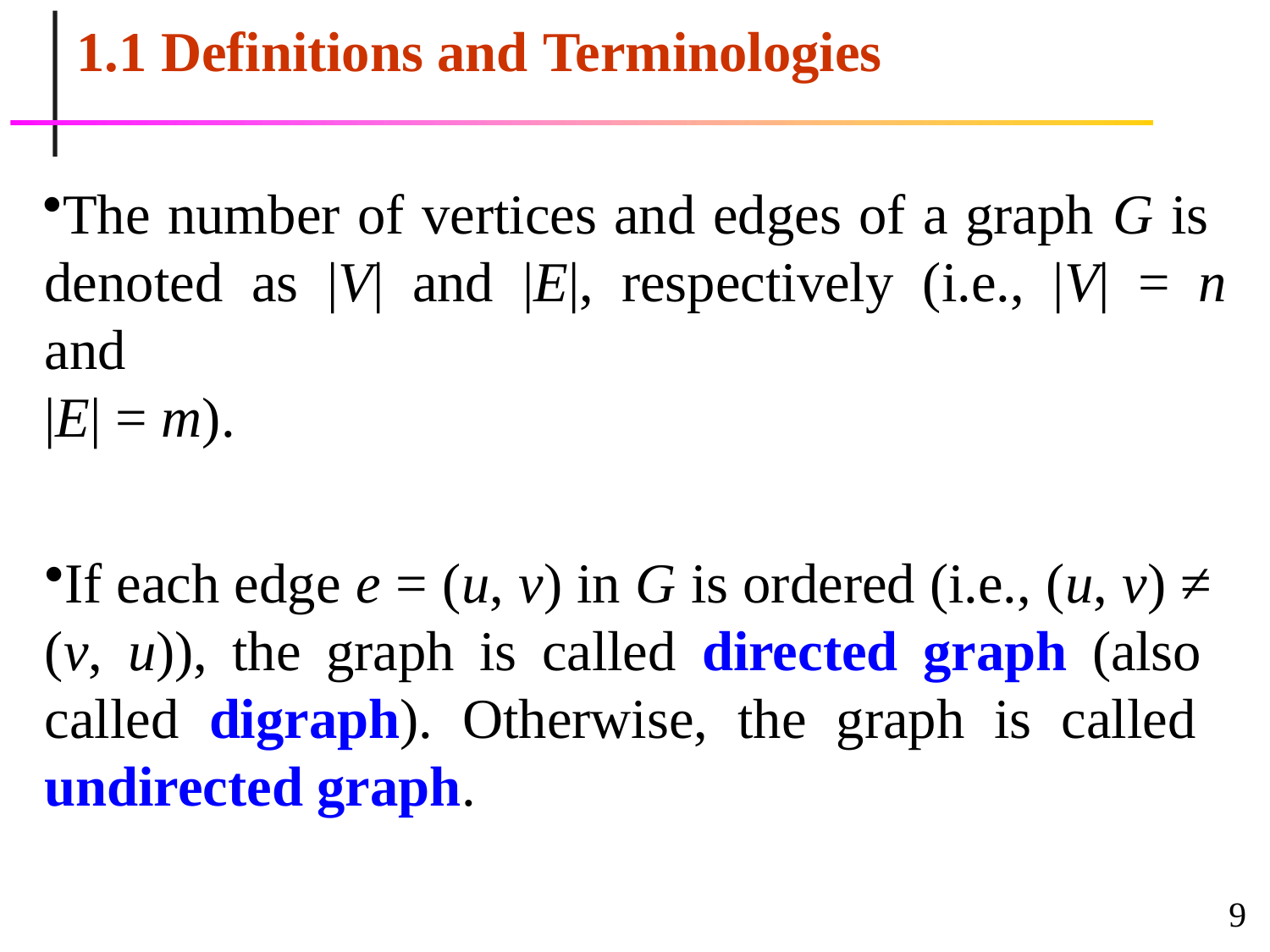

1.1 Definitions and Terminologies

The number of vertices and edges of a graph G is  denoted as |V| and |E|, respectively (i.e., |V| = n and
|E| = m).

If each edge e = (u, v) in G is ordered (i.e., (u, v) ≠  (v, u)), the graph is called directed graph (also  called digraph). Otherwise, the graph is called  undirected graph.
9